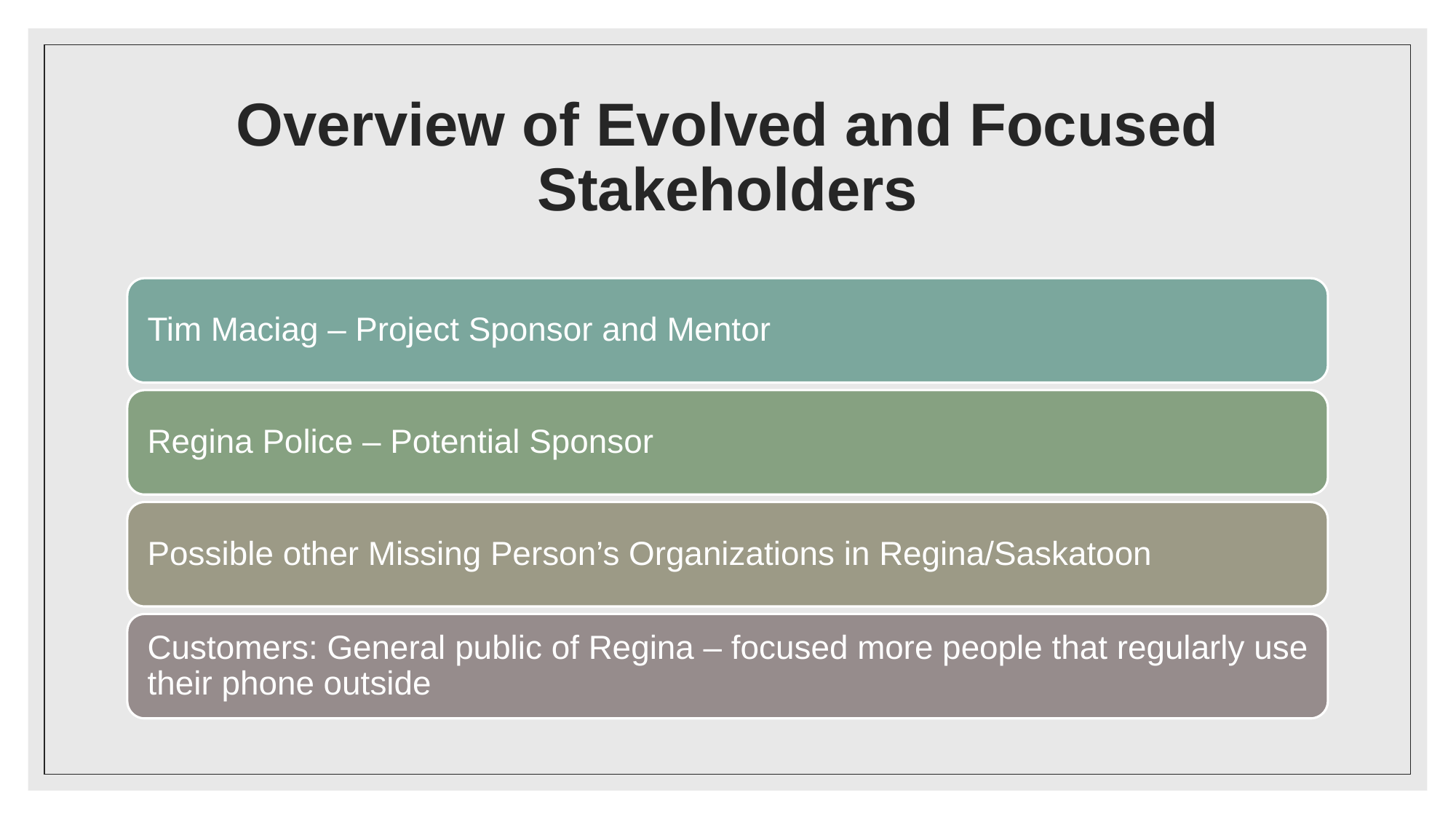

# Overview of Evolved and Focused Stakeholders
Tim Maciag – Project Sponsor and Mentor
Regina Police – Potential Sponsor
Possible other Missing Person’s Organizations in Regina/Saskatoon
Customers: General public of Regina – focused more people that regularly use their phone outside